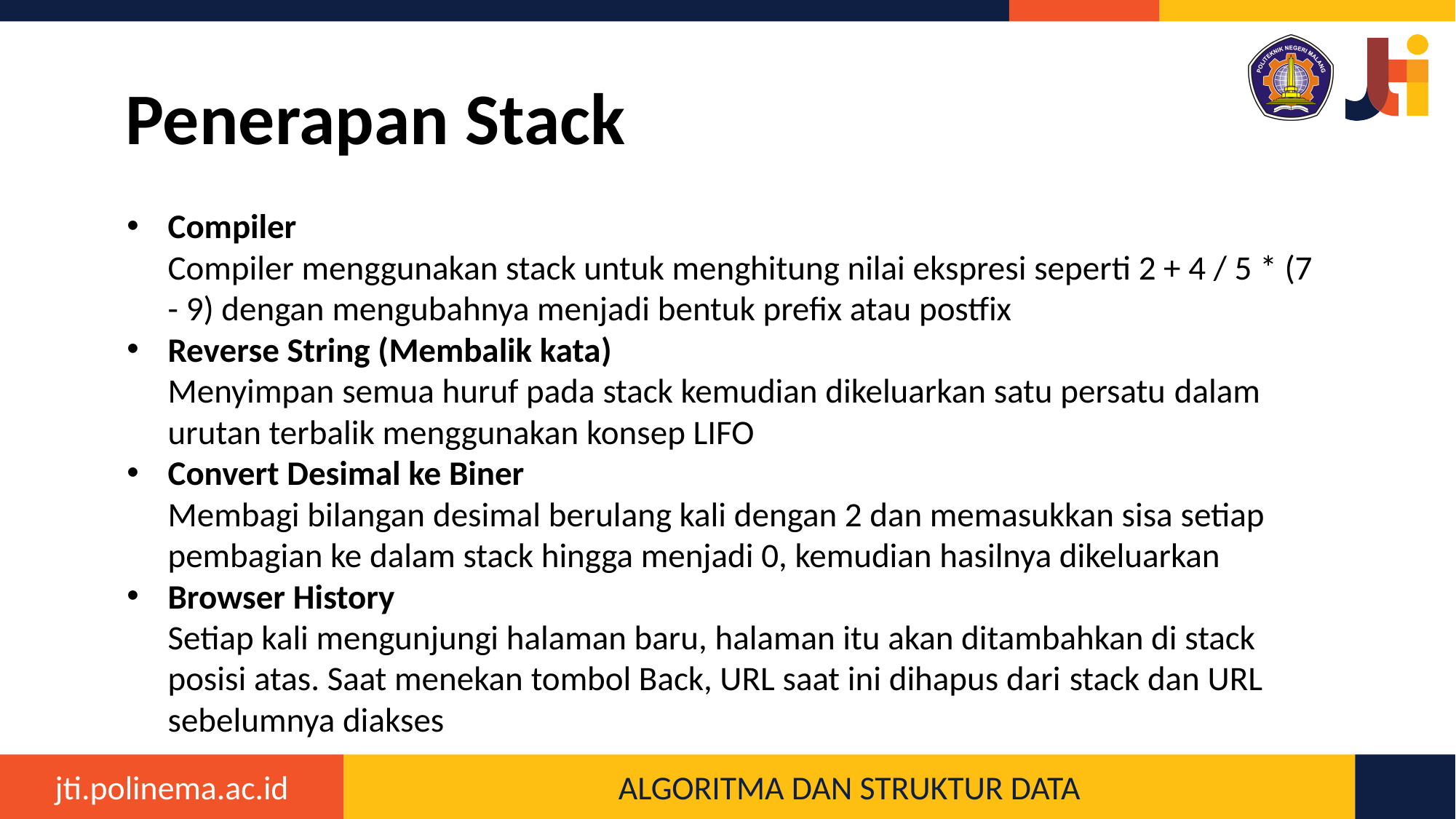

# Penerapan Stack
Compiler
Compiler menggunakan stack untuk menghitung nilai ekspresi seperti 2 + 4 / 5 * (7 - 9) dengan mengubahnya menjadi bentuk prefix atau postfix
Reverse String (Membalik kata)
Menyimpan semua huruf pada stack kemudian dikeluarkan satu persatu dalam urutan terbalik menggunakan konsep LIFO
Convert Desimal ke Biner
Membagi bilangan desimal berulang kali dengan 2 dan memasukkan sisa setiap pembagian ke dalam stack hingga menjadi 0, kemudian hasilnya dikeluarkan
Browser History
Setiap kali mengunjungi halaman baru, halaman itu akan ditambahkan di stack posisi atas. Saat menekan tombol Back, URL saat ini dihapus dari stack dan URL sebelumnya diakses